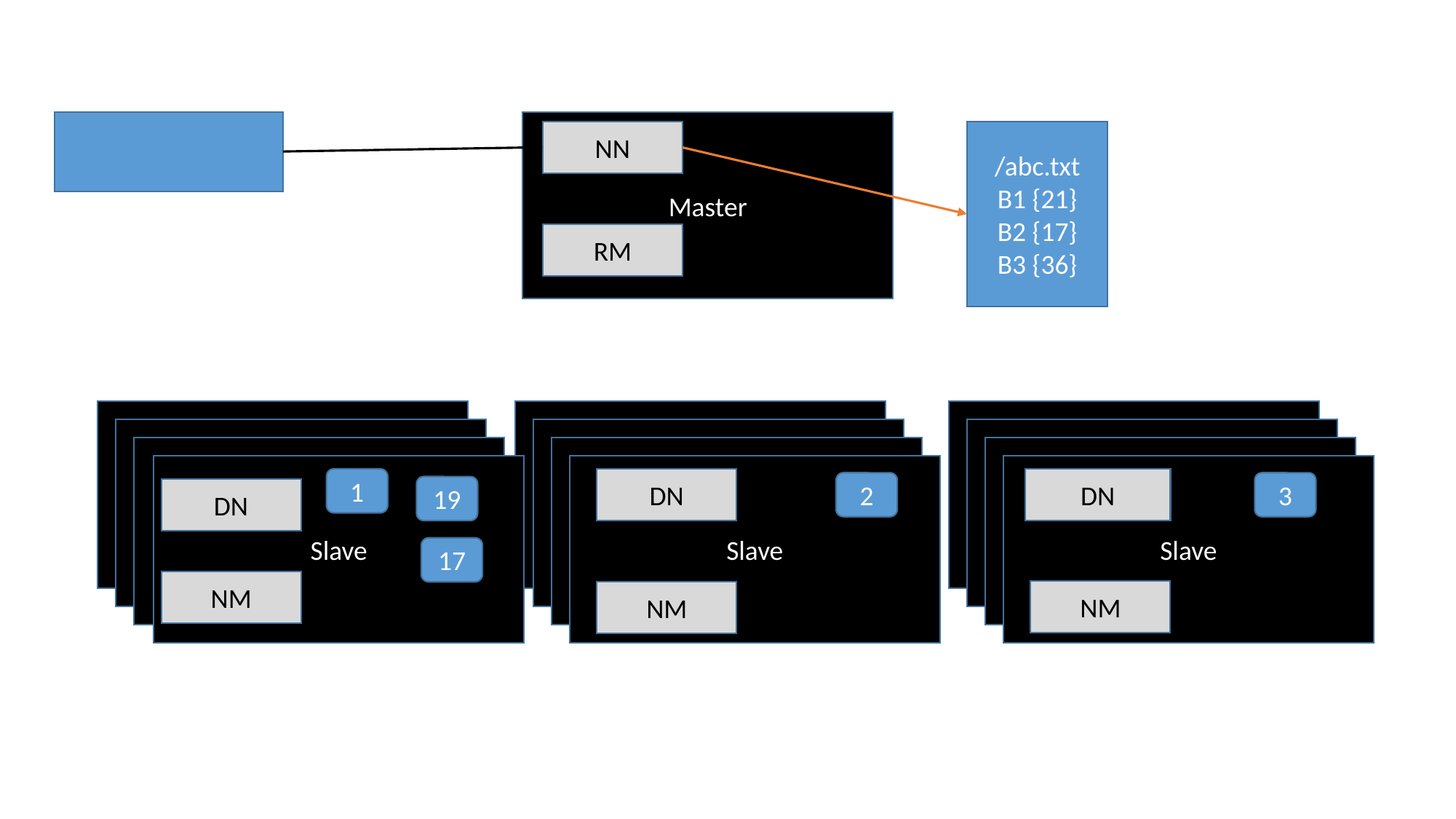

Master
NN
/abc.txt
B1 {21}
B2 {17}
B3 {36}

RM

Slave
Slave
Slave
1
DN
DN
2
3
19
DN
17
NM
NM
NM